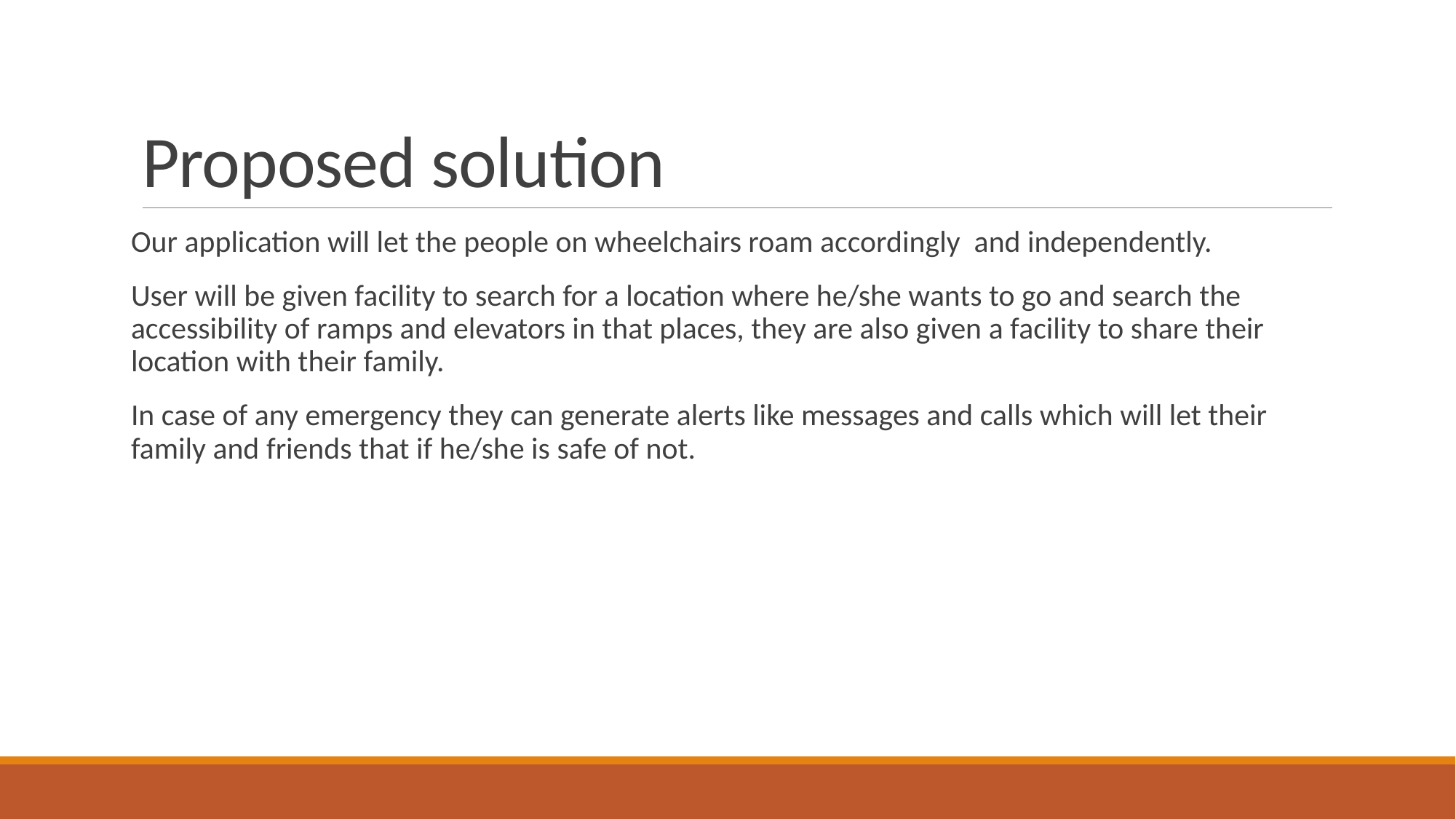

# Proposed solution
Our application will let the people on wheelchairs roam accordingly  and independently.
User will be given facility to search for a location where he/she wants to go and search the accessibility of ramps and elevators in that places, they are also given a facility to share their location with their family.
In case of any emergency they can generate alerts like messages and calls which will let their family and friends that if he/she is safe of not.